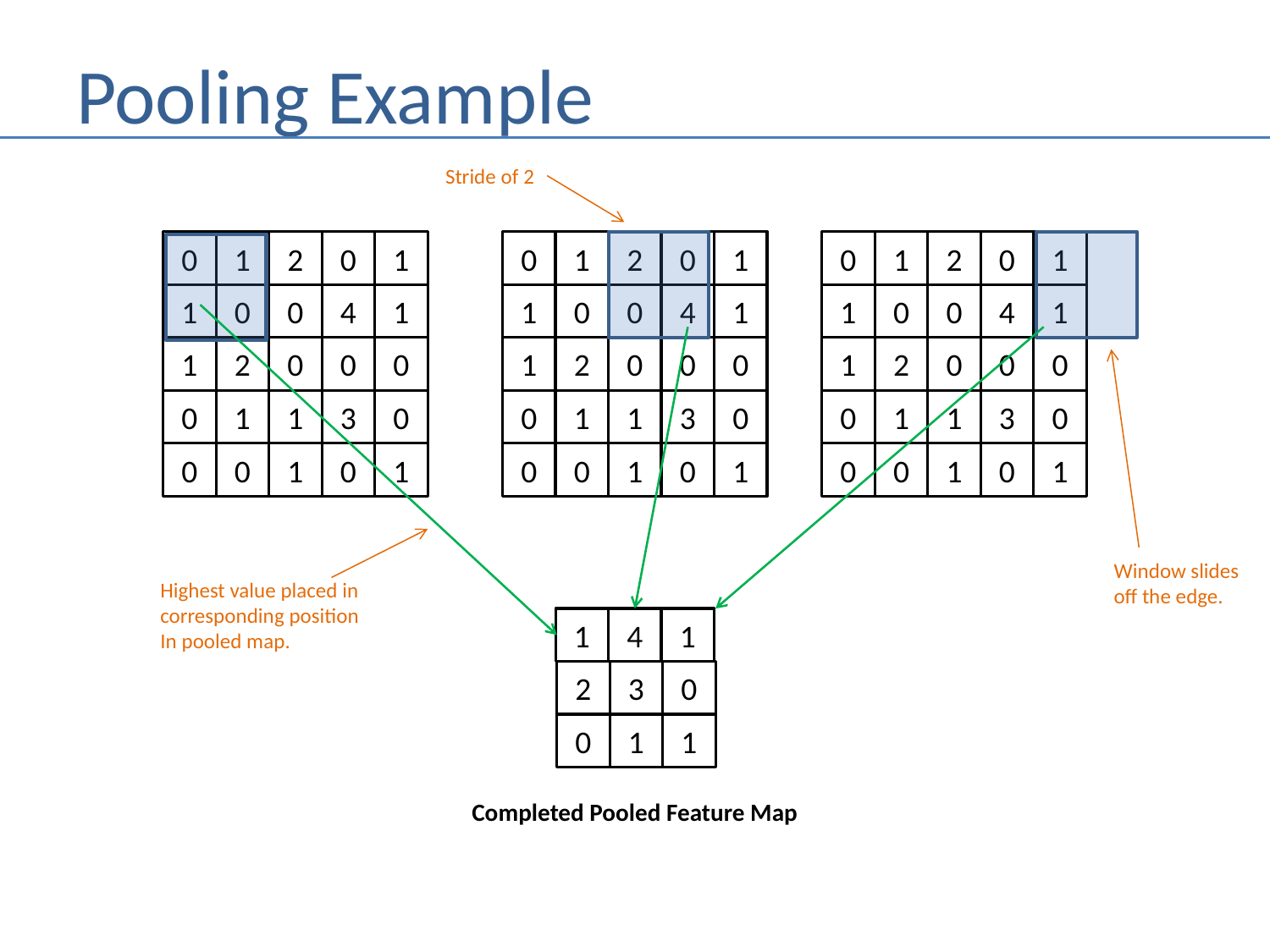

# Pooling Example
Stride of 2
0
1
2
0
1
0
1
2

0
1
0
1
2
0
1

1
0
0
4
1
1
0
0
4
1
1
0
0
4
1
1
2
0
0
0
1
2
0
0
0
1
2
0
0
0
0
1
1
3
0
0
1
1
3
0
0
1
1
3
0
0
0
1
0
1
0
0
1
0
1
0
0
1
0
1
Window slides
off the edge.
Highest value placed in
corresponding position
In pooled map.
1
4
1
2
3
0
0
1
1
Completed Pooled Feature Map